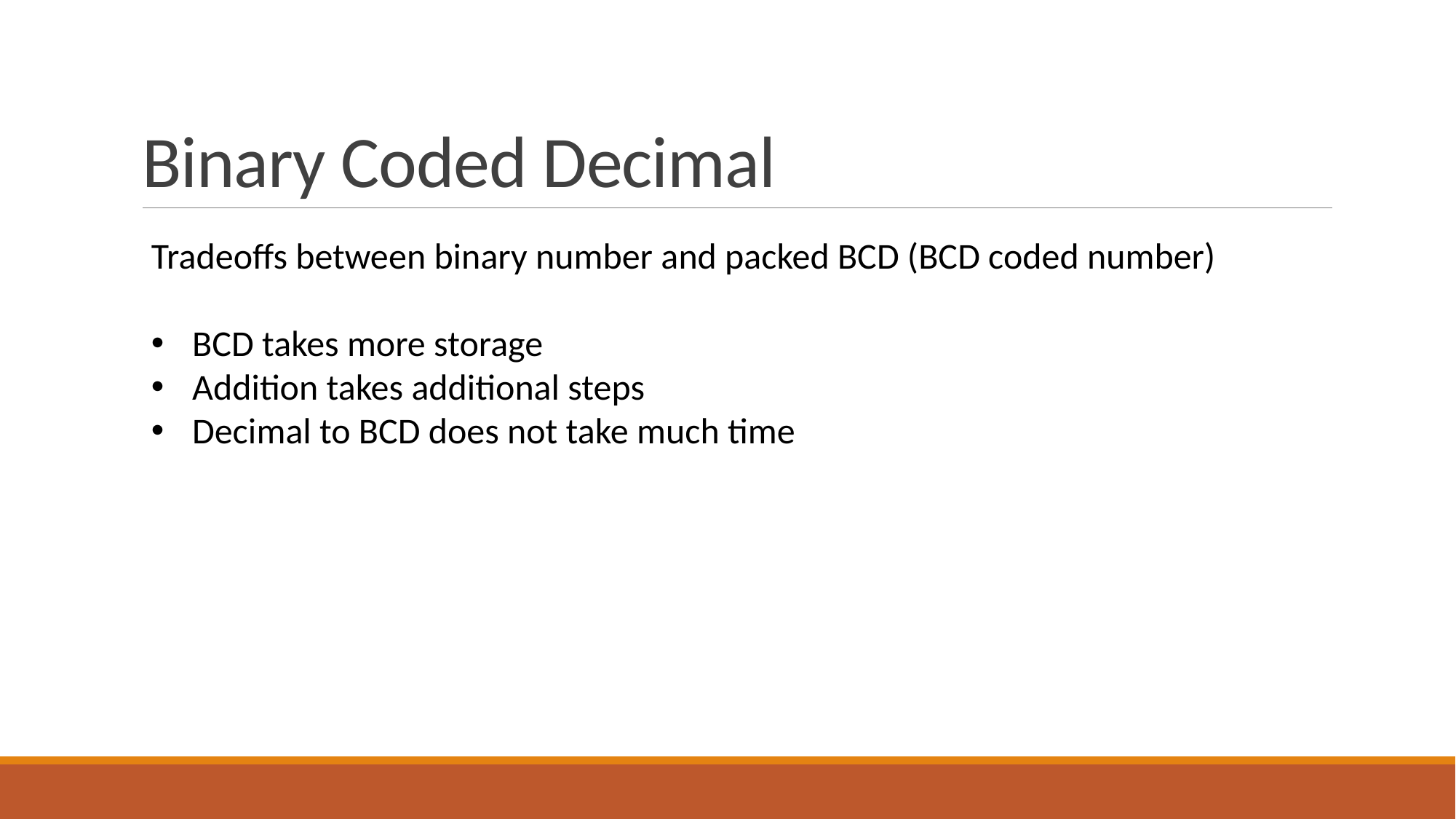

# Binary Coded Decimal
Tradeoffs between binary number and packed BCD (BCD coded number)

BCD takes more storage
Addition takes additional steps
Decimal to BCD does not take much time